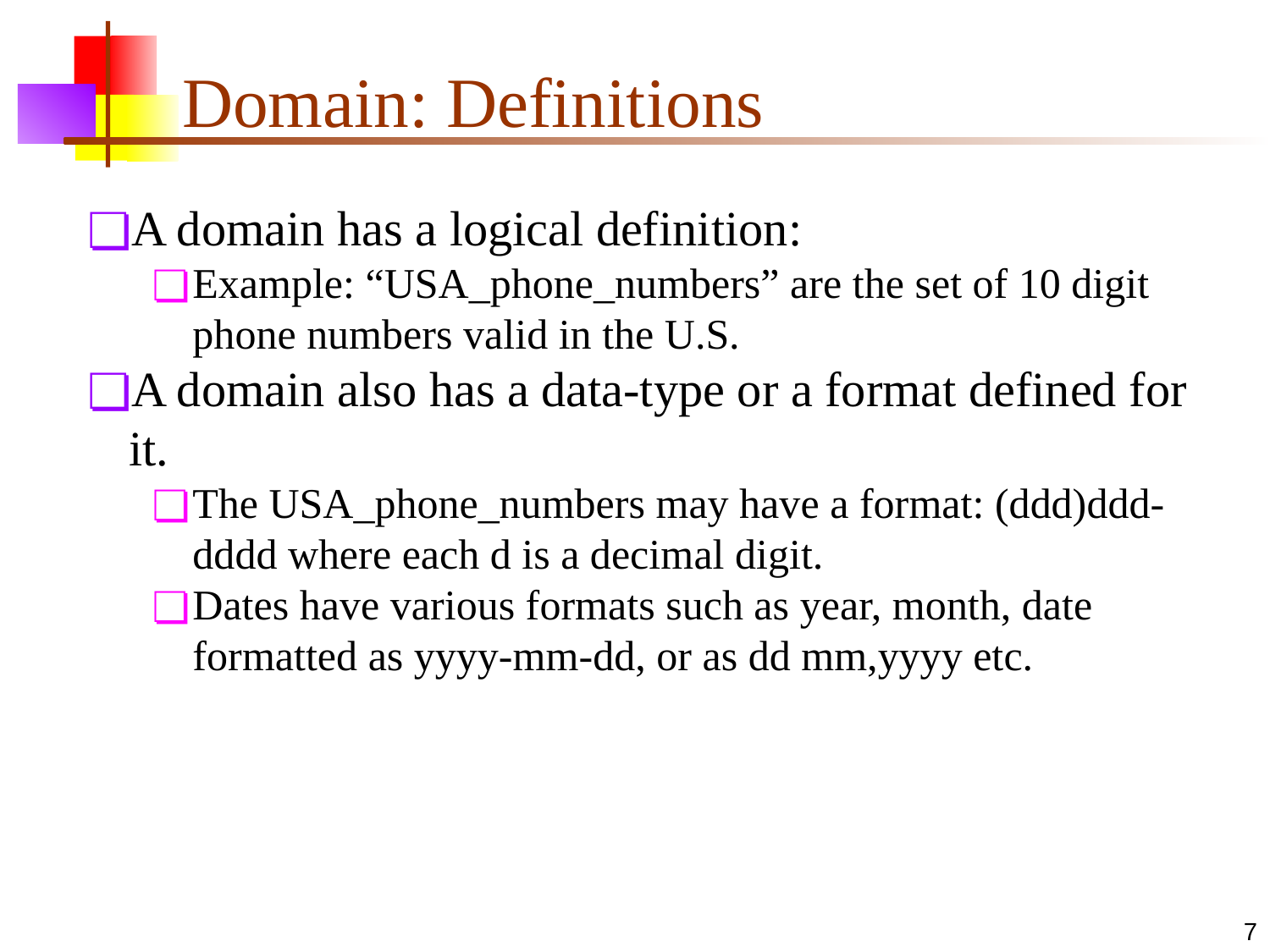

# Domain: Definitions
A domain has a logical definition:
Example: “USA_phone_numbers” are the set of 10 digit phone numbers valid in the U.S.
A domain also has a data-type or a format defined for it.
The USA_phone_numbers may have a format: (ddd)ddd-dddd where each d is a decimal digit.
Dates have various formats such as year, month, date formatted as yyyy-mm-dd, or as dd mm,yyyy etc.

7